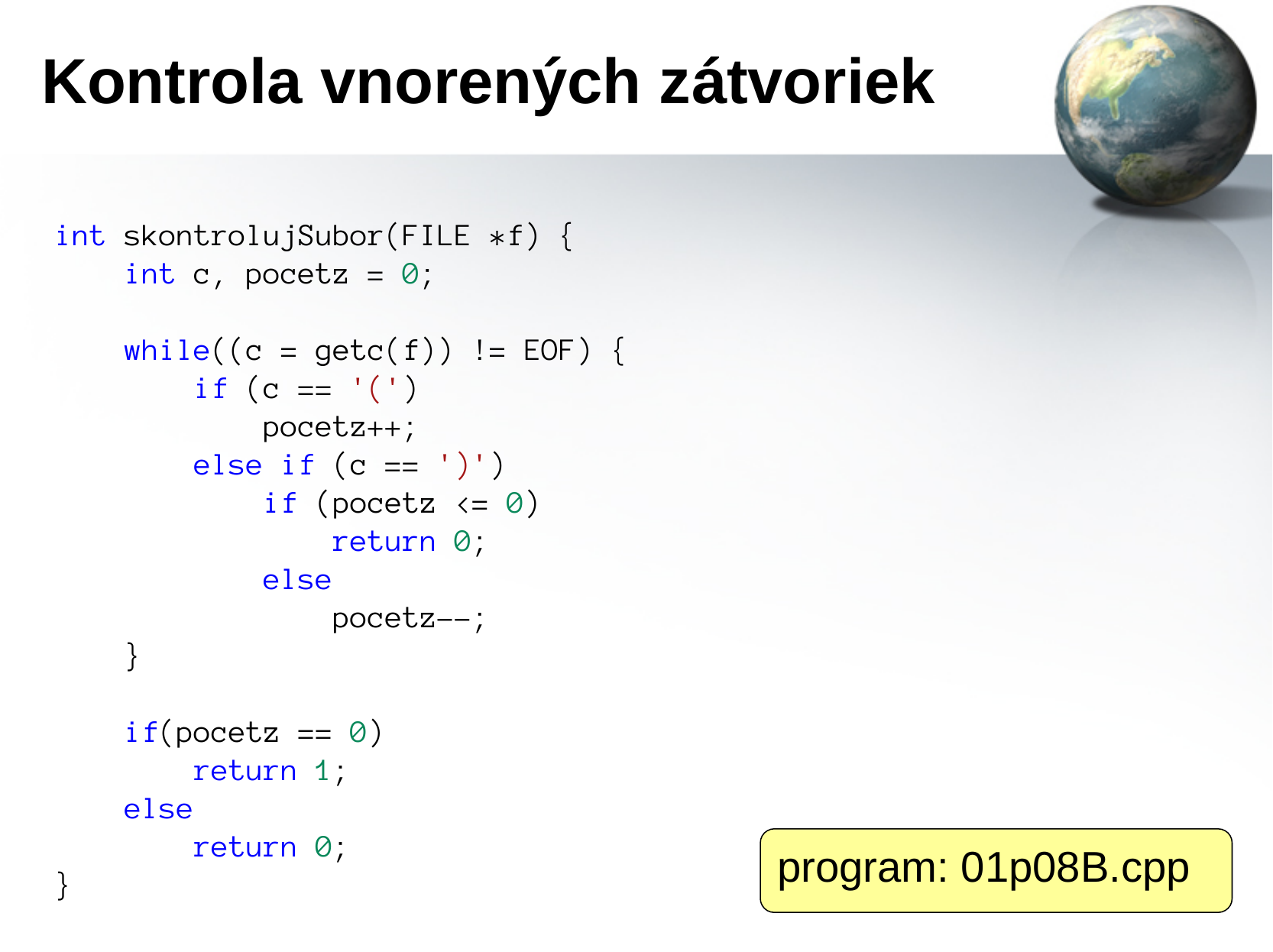

# Kontrola vnorených zátvoriek
int skontrolujSubor(FILE *f) {
    int c, pocetz = 0;

    while((c = getc(f)) != EOF) {
        if (c == '(')
            pocetz++;
        else if (c == ')')
            if (pocetz <= 0)
                return 0;
            else
                pocetz--;
    }

    if(pocetz == 0)
        return 1;
    else
        return 0;
}
program: 01p08B.cpp